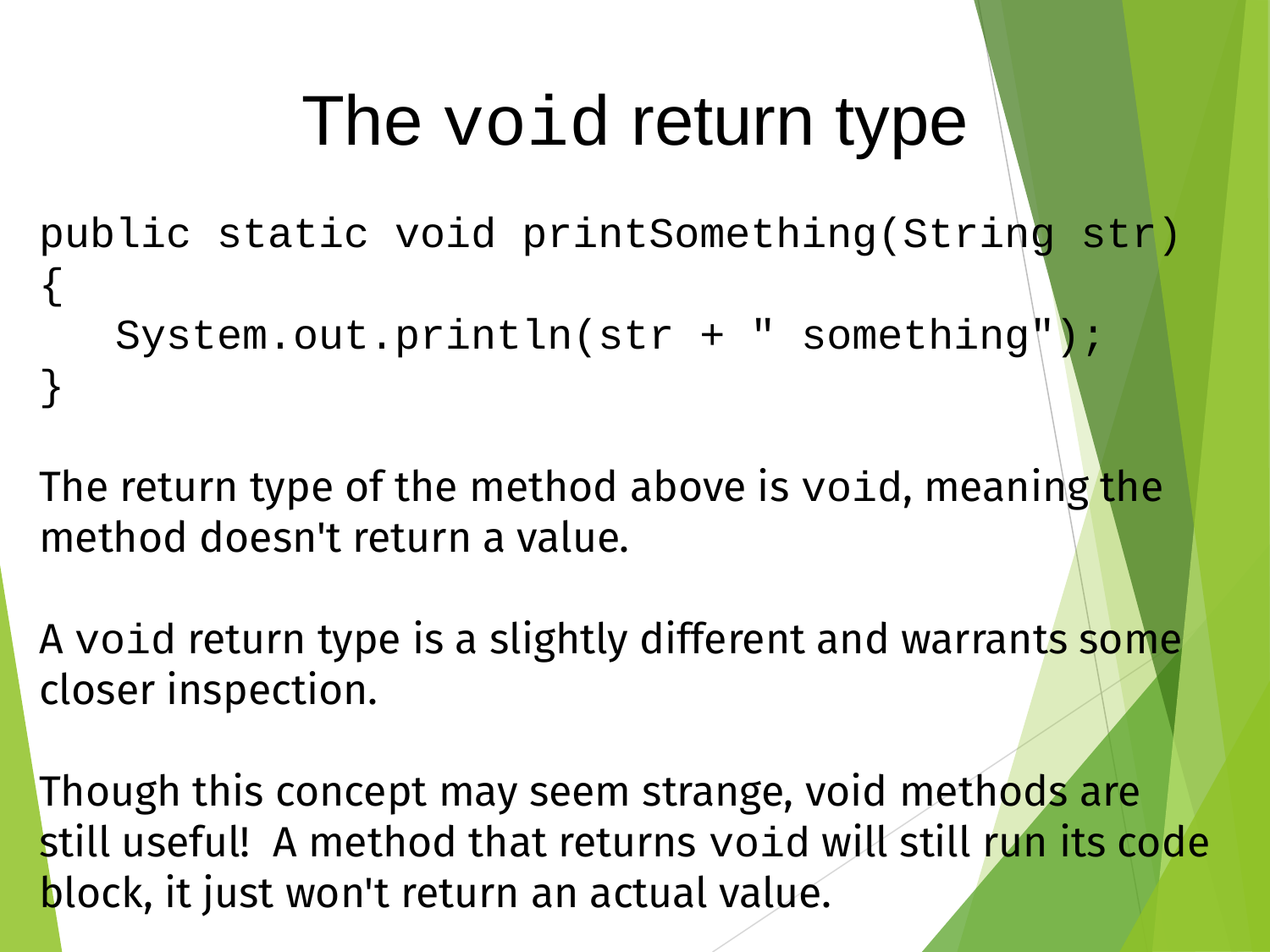

The void return type
public static void printSomething(String str)
{
   System.out.println(str + " something");
}

The return type of the method above is void, meaning the method doesn't return a value.

A void return type is a slightly different and warrants some closer inspection.

Though this concept may seem strange, void methods are still useful!  A method that returns void will still run its code block, it just won't return an actual value.